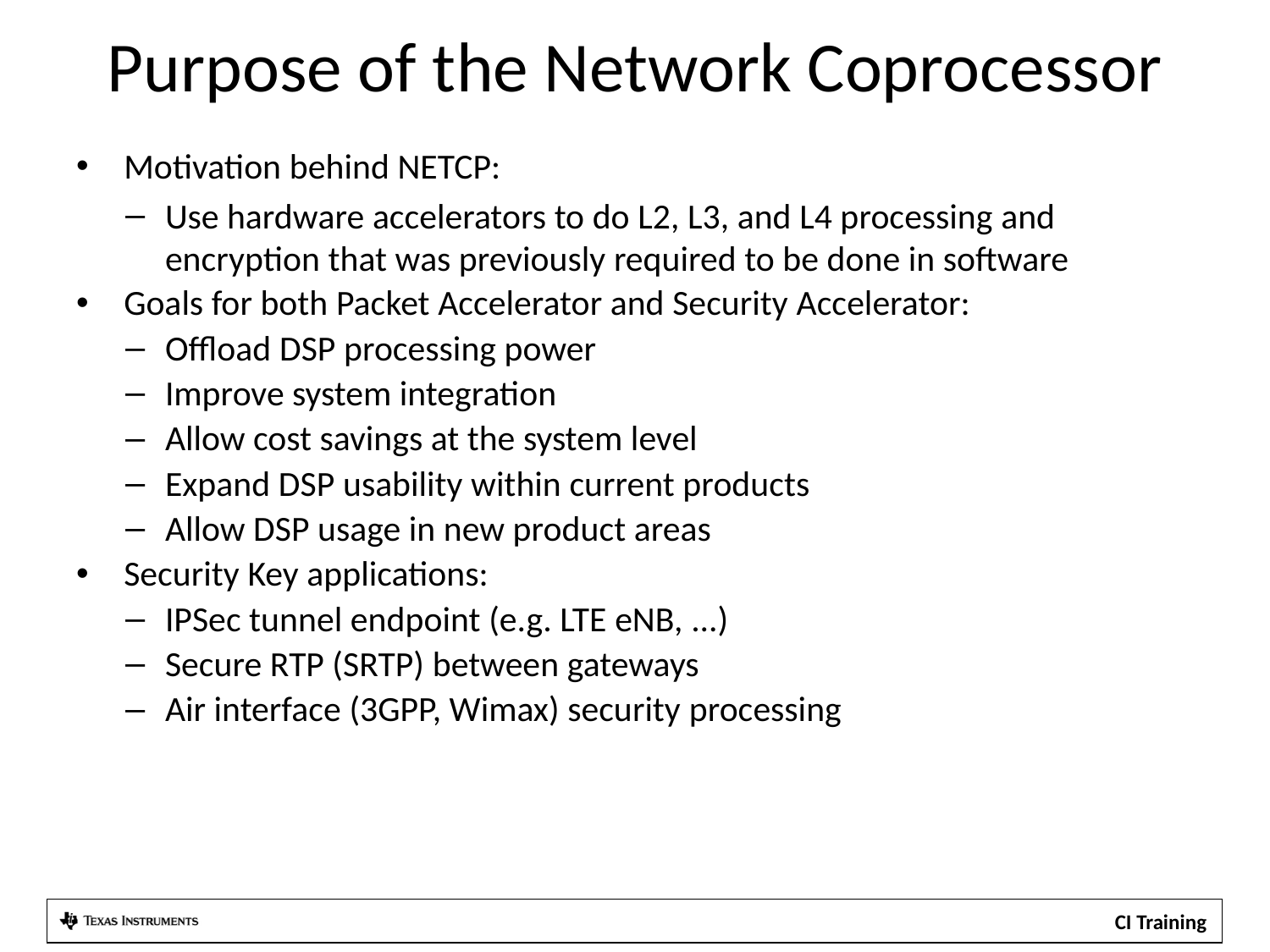

Purpose of the Network Coprocessor
Motivation behind NETCP:
Use hardware accelerators to do L2, L3, and L4 processing and encryption that was previously required to be done in software
Goals for both Packet Accelerator and Security Accelerator:
Offload DSP processing power
Improve system integration
Allow cost savings at the system level
Expand DSP usability within current products
Allow DSP usage in new product areas
Security Key applications:
IPSec tunnel endpoint (e.g. LTE eNB, ...)
Secure RTP (SRTP) between gateways
Air interface (3GPP, Wimax) security processing